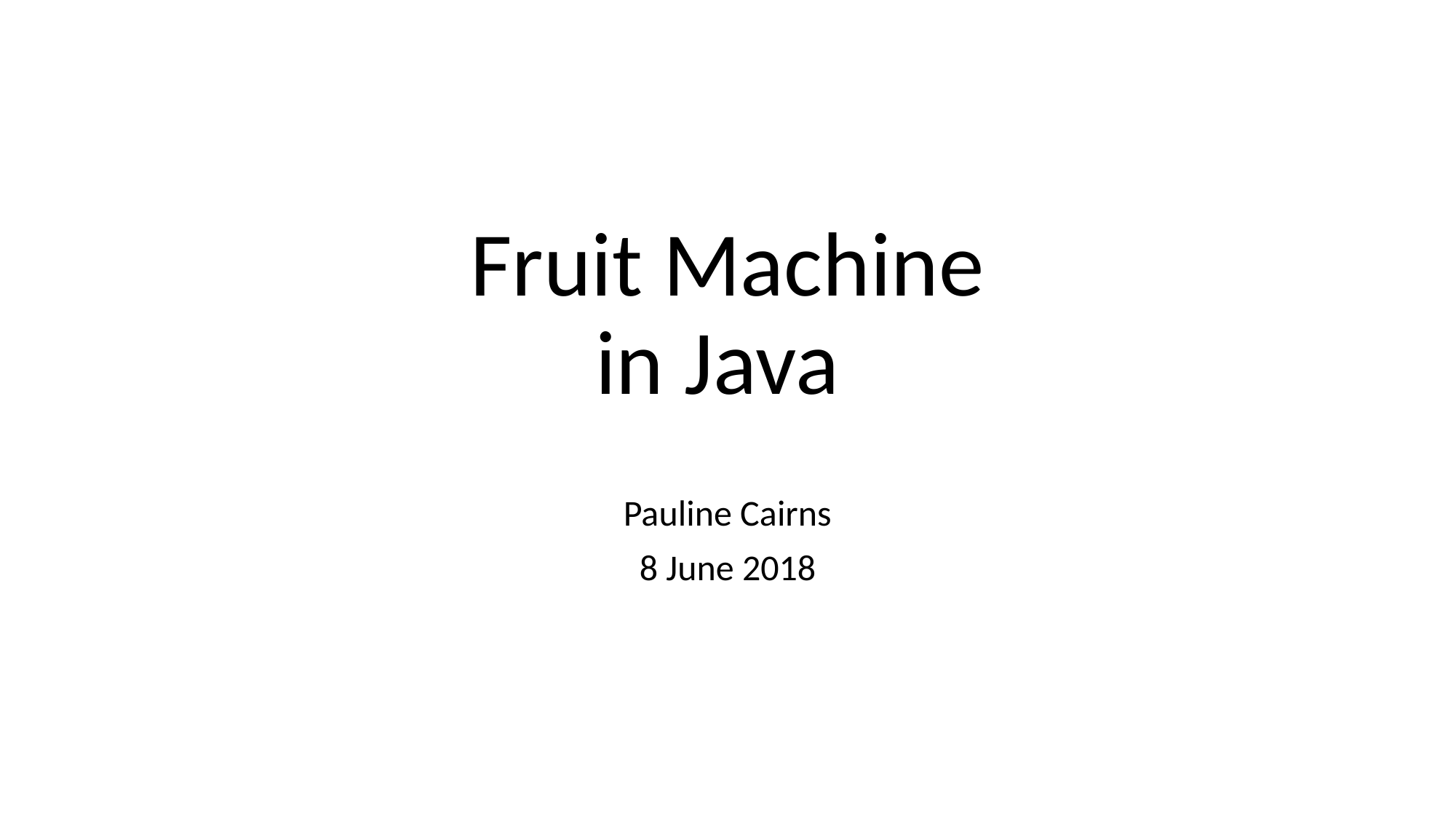

# Fruit Machine in Java

Pauline Cairns
8 June 2018